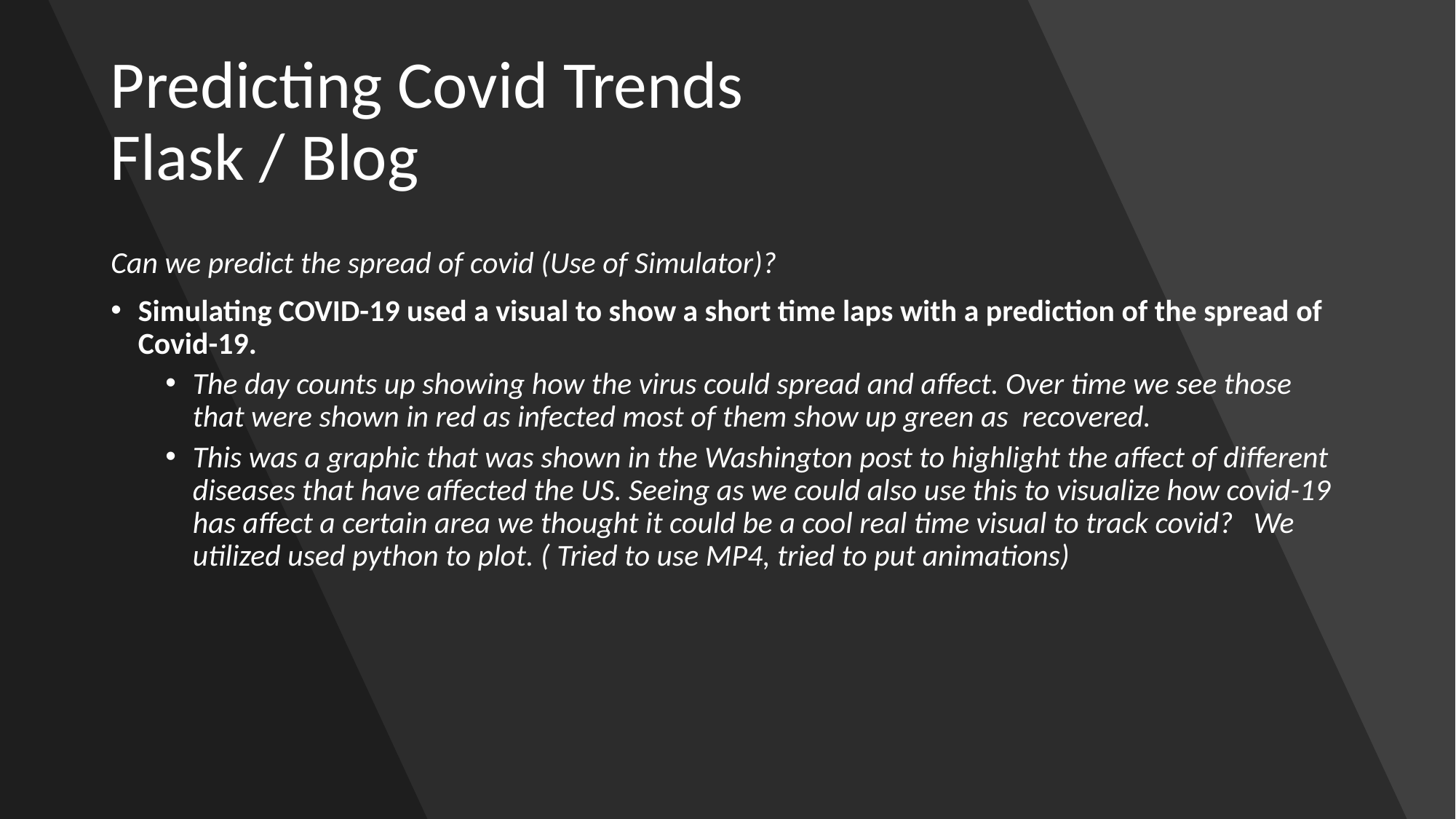

# Predicting Covid Trends Flask / Blog
Can we predict the spread of covid (Use of Simulator)?
Simulating COVID-19 used a visual to show a short time laps with a prediction of the spread of Covid-19.
The day counts up showing how the virus could spread and affect. Over time we see those that were shown in red as infected most of them show up green as  recovered.
This was a graphic that was shown in the Washington post to highlight the affect of different diseases that have affected the US. Seeing as we could also use this to visualize how covid-19 has affect a certain area we thought it could be a cool real time visual to track covid?   We utilized used python to plot. ( Tried to use MP4, tried to put animations)